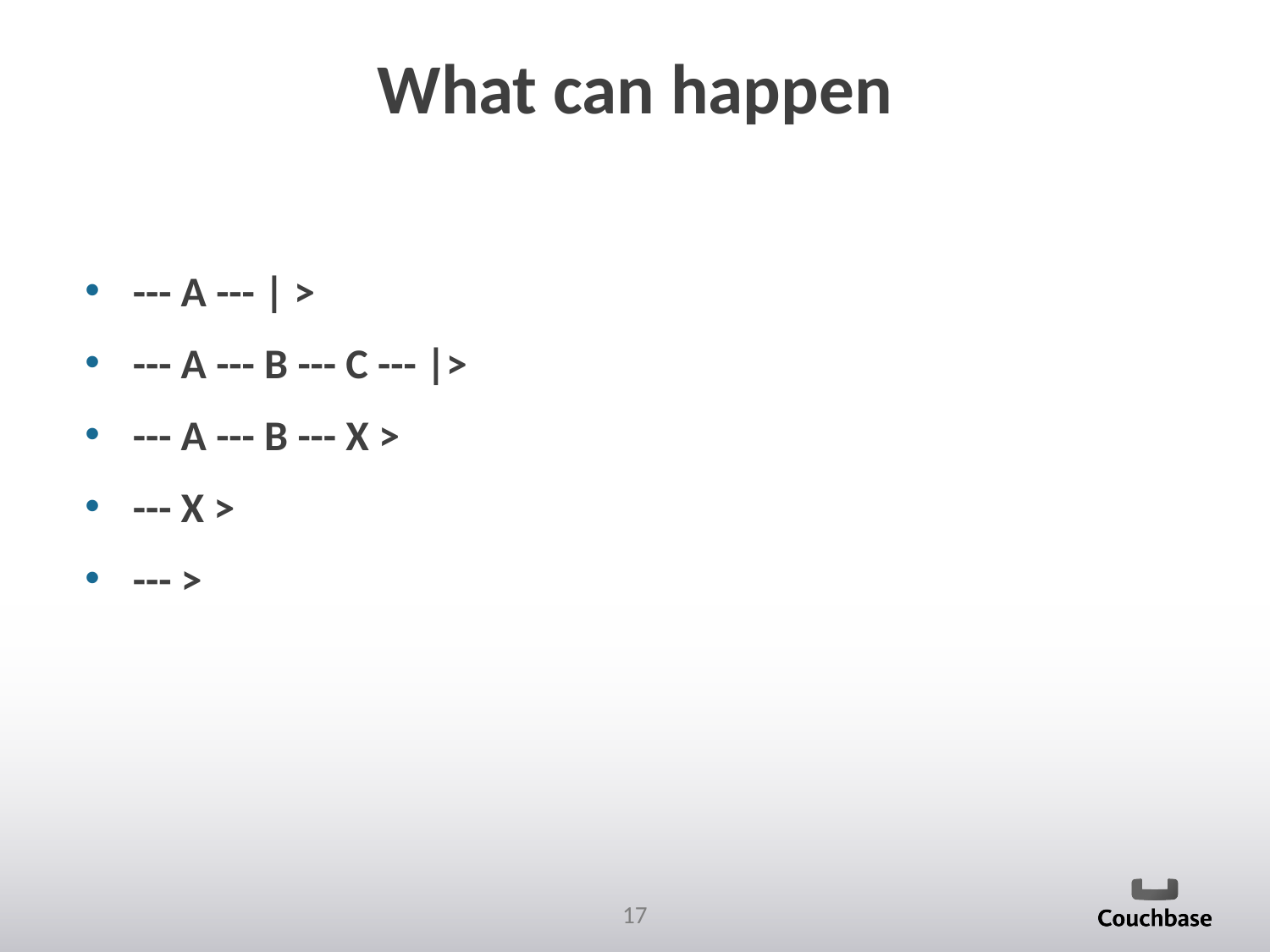

# What can happen
--- A --- | >
--- A --- B --- C --- |>
--- A --- B --- X >
--- X >
--- >